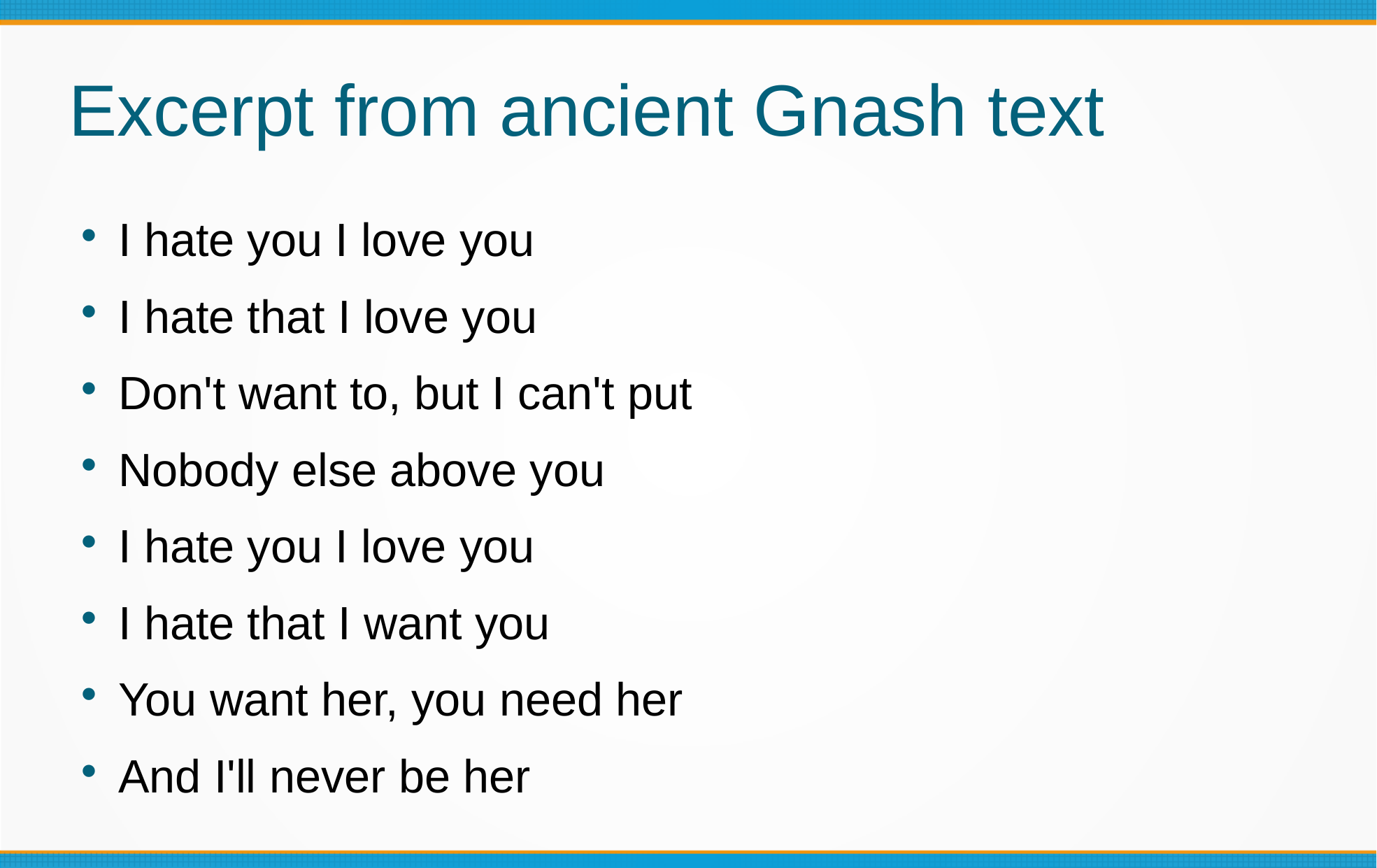

Excerpt from ancient Gnash text
I hate you I love you
I hate that I love you
Don't want to, but I can't put
Nobody else above you
I hate you I love you
I hate that I want you
You want her, you need her
And I'll never be her